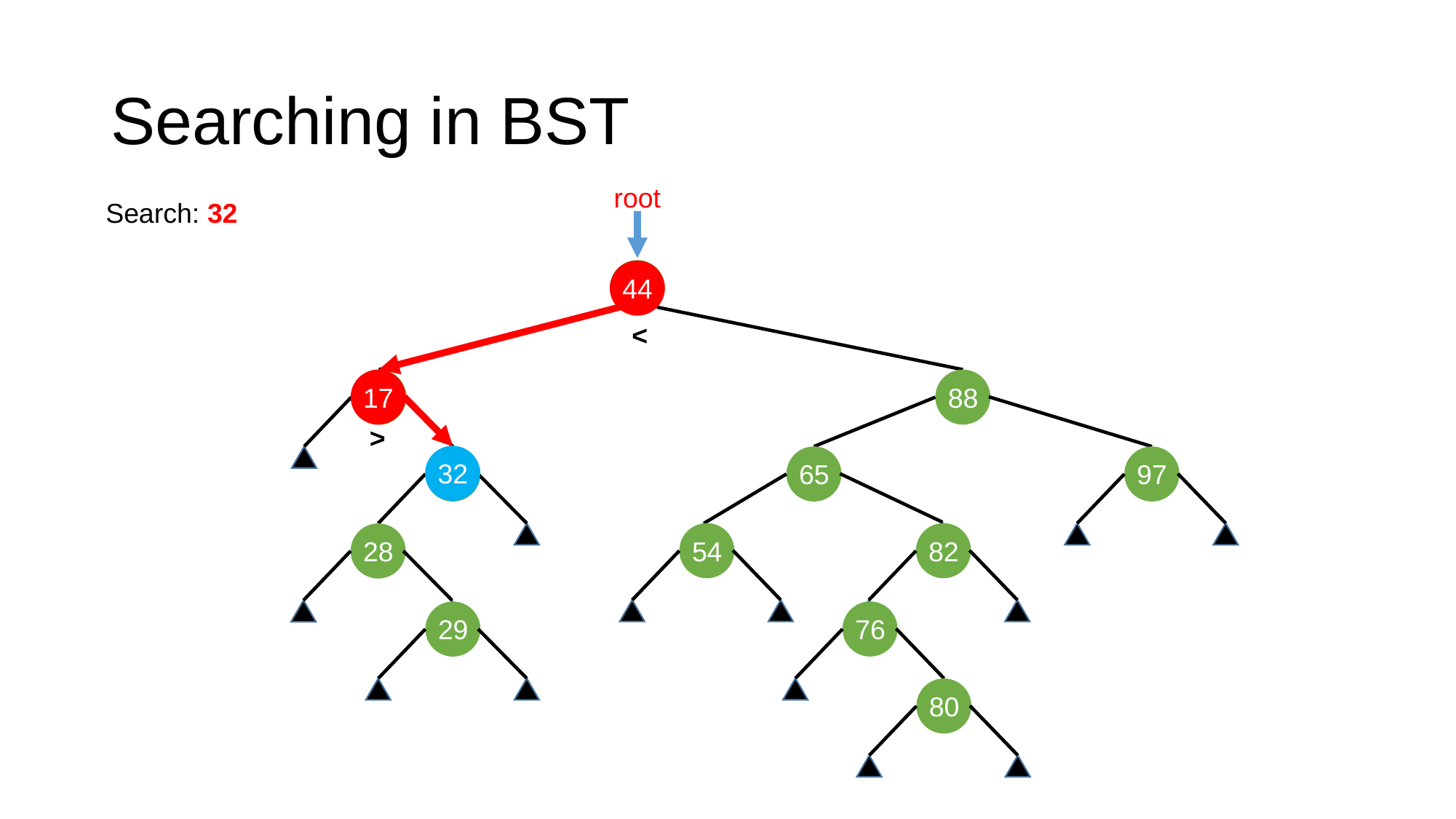

# Searching in BST
root
Search: 32

44

44
<

17

32

28

29

17

88
>

32

65

97

54

82

76

80